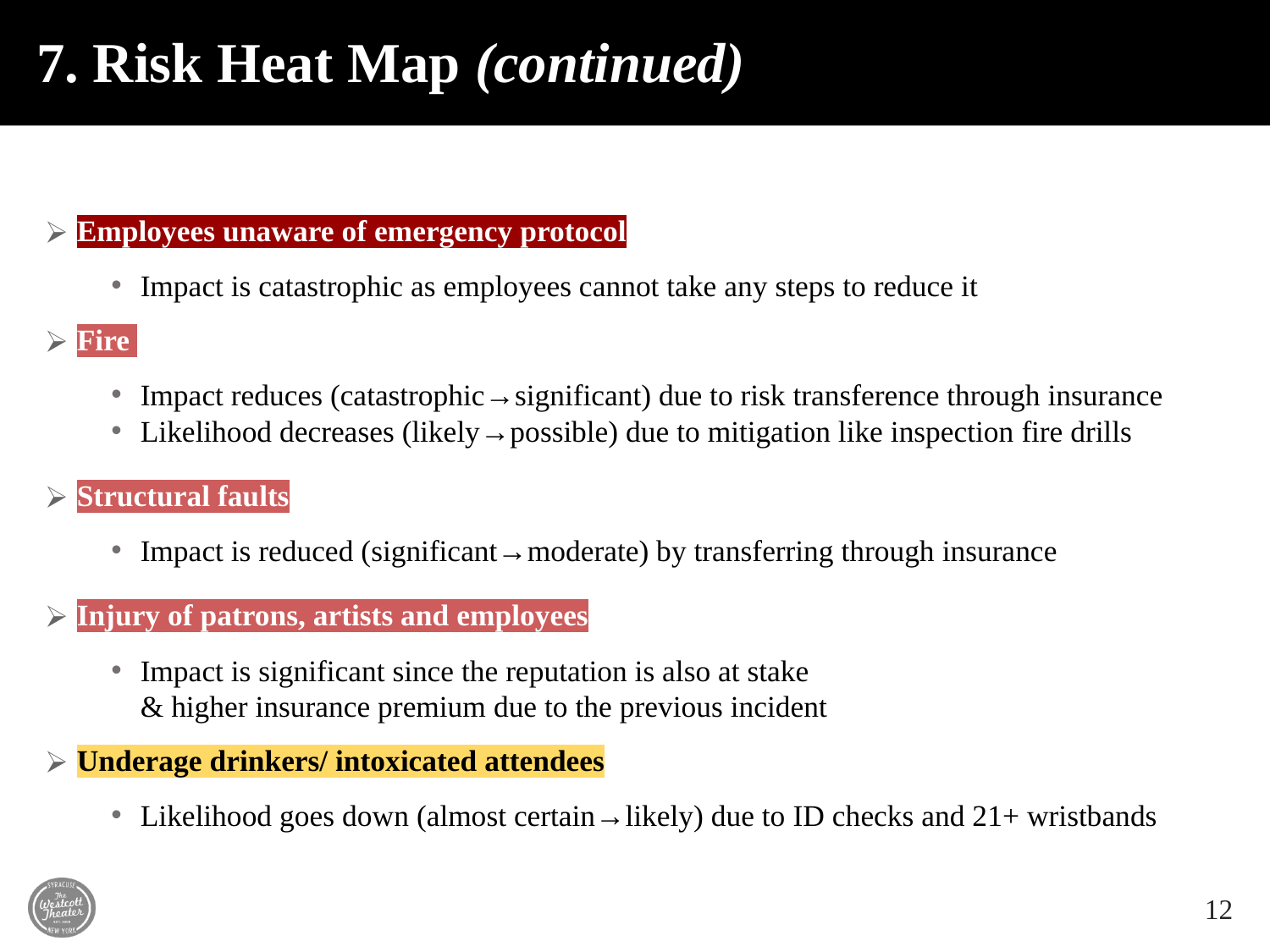

# 7. Risk Heat Map (continued)
Employees unaware of emergency protocol
Impact is catastrophic as employees cannot take any steps to reduce it
Fire
Impact reduces (catastrophic→significant) due to risk transference through insurance
Likelihood decreases (likely→possible) due to mitigation like inspection fire drills
Structural faults
Impact is reduced (significant→moderate) by transferring through insurance
Injury of patrons, artists and employees
Impact is significant since the reputation is also at stake
& higher insurance premium due to the previous incident
Underage drinkers/ intoxicated attendees
Likelihood goes down (almost certain→likely) due to ID checks and 21+ wristbands
12